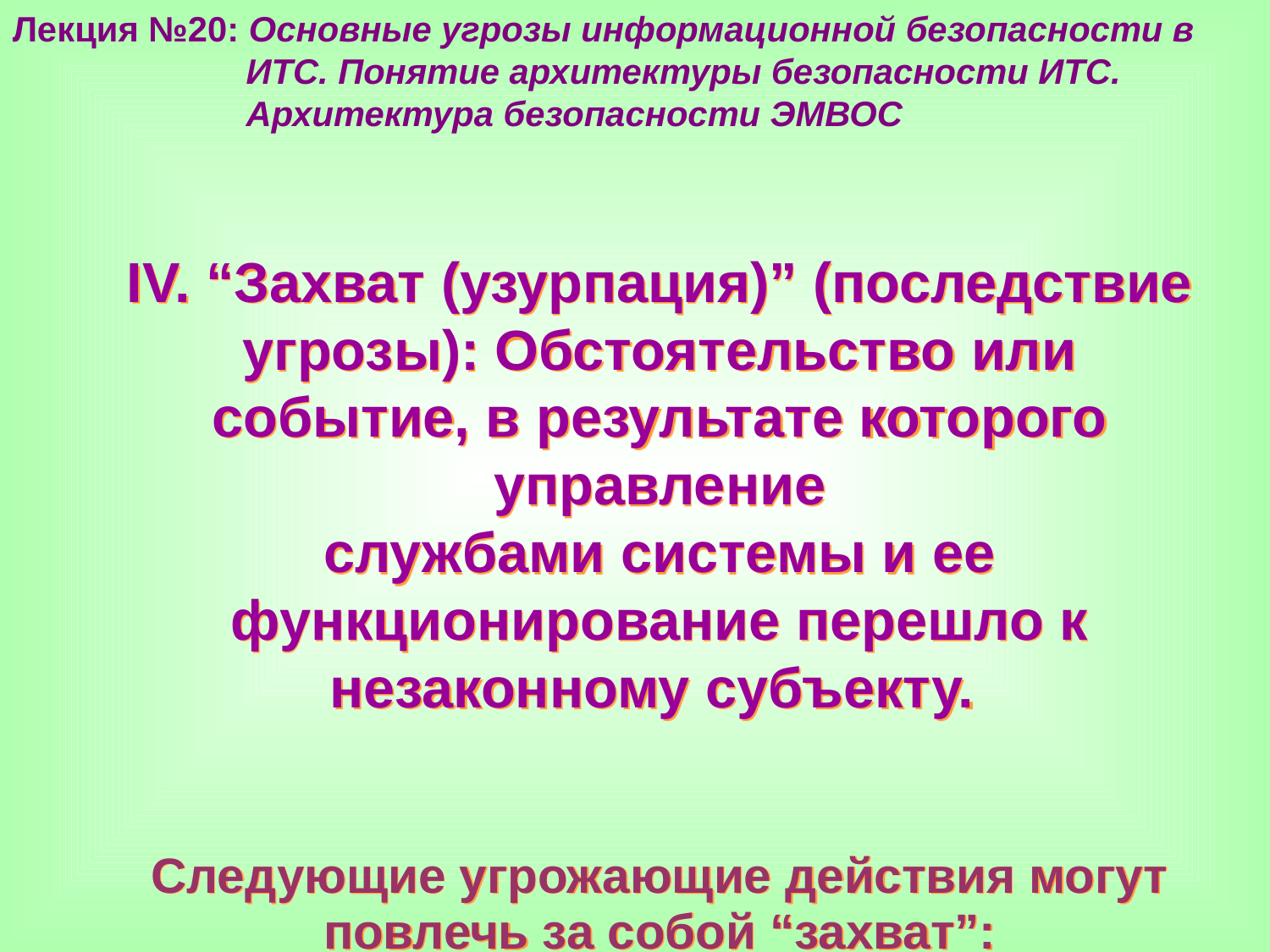

Лекция №20: Основные угрозы информационной безопасности в
                        ИТС. Понятие архитектуры безопасности ИТС.
                        Архитектура безопасности ЭМВОС
IV. “Захват (узурпация)” (последствие
угрозы): Обстоятельство или событие, в результате которого управление
службами системы и ее функционирование перешло к
незаконному субъекту.

Следующие угрожающие действия могут повлечь за собой “захват”: